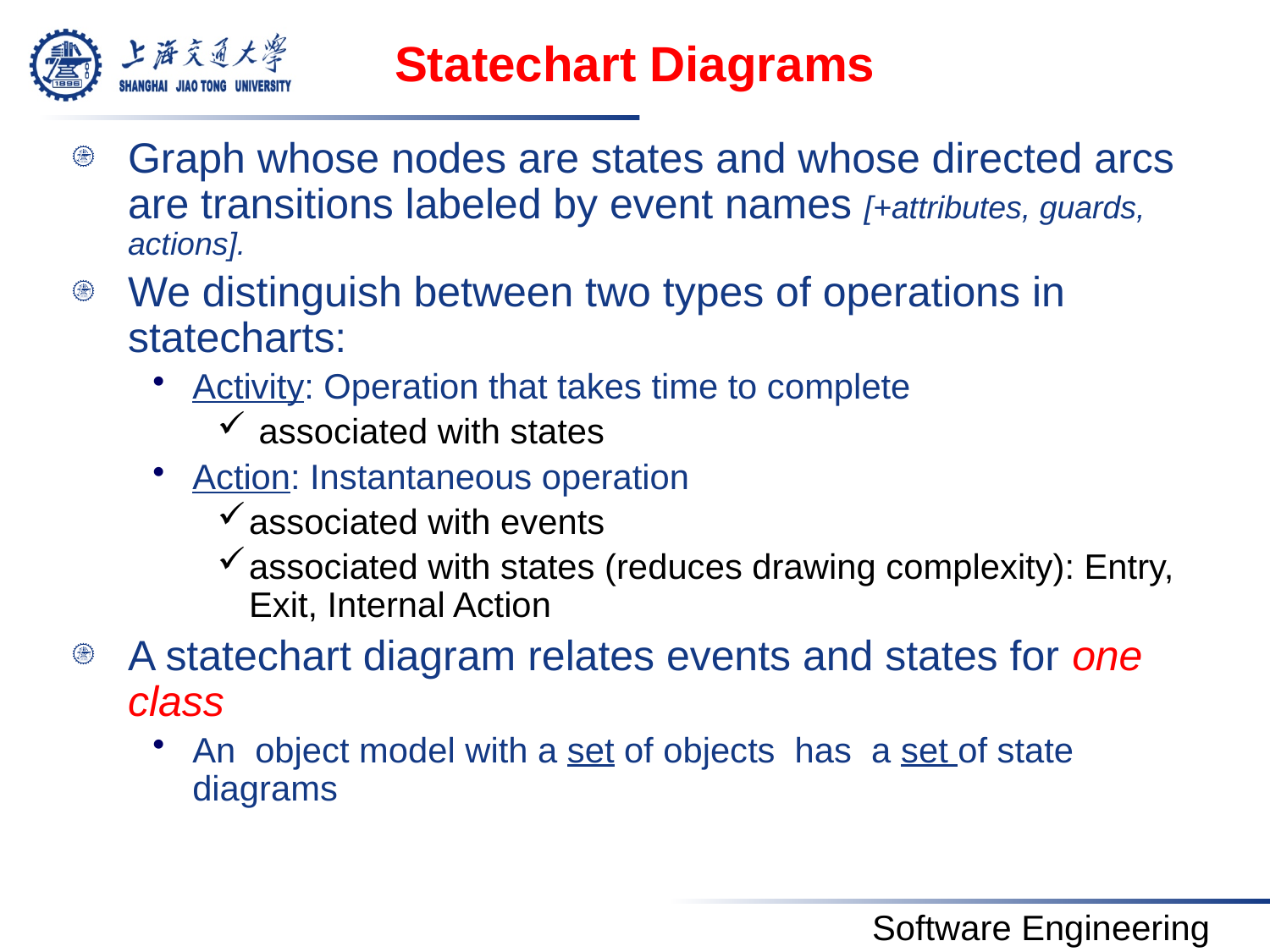

# Statechart Diagrams
Graph whose nodes are states and whose directed arcs are transitions labeled by event names [+attributes, guards, actions].
We distinguish between two types of operations in statecharts:
Activity: Operation that takes time to complete
 associated with states
Action: Instantaneous operation
associated with events
associated with states (reduces drawing complexity): Entry, Exit, Internal Action
A statechart diagram relates events and states for one class
An  object model with a set of objects  has  a set of state diagrams